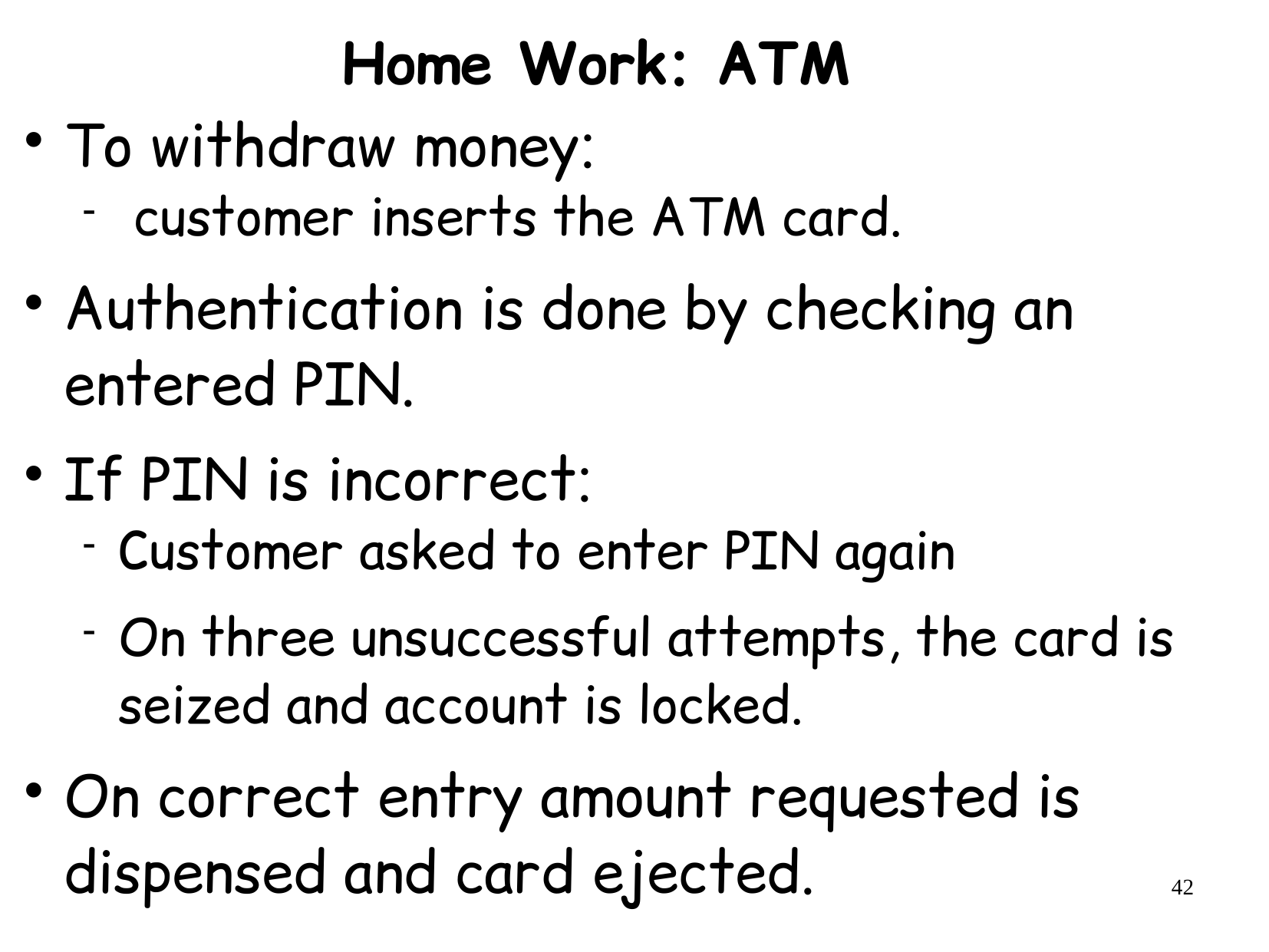

# Home Work: ATM
To withdraw money:
 customer inserts the ATM card.
Authentication is done by checking an entered PIN.
If PIN is incorrect:
Customer asked to enter PIN again
On three unsuccessful attempts, the card is seized and account is locked.
On correct entry amount requested is dispensed and card ejected.